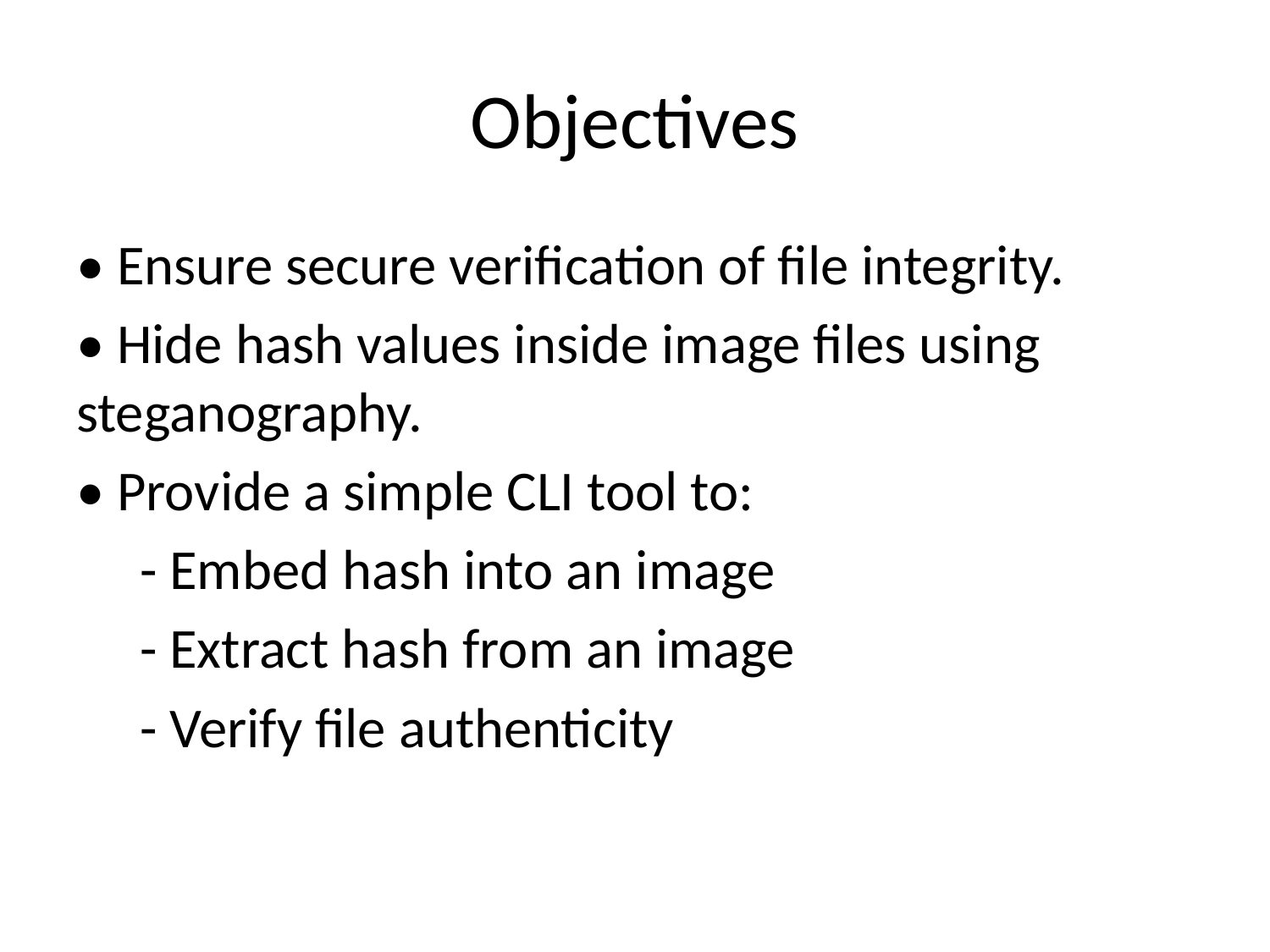

# Objectives
• Ensure secure verification of file integrity.
• Hide hash values inside image files using steganography.
• Provide a simple CLI tool to:
     - Embed hash into an image
     - Extract hash from an image
     - Verify file authenticity